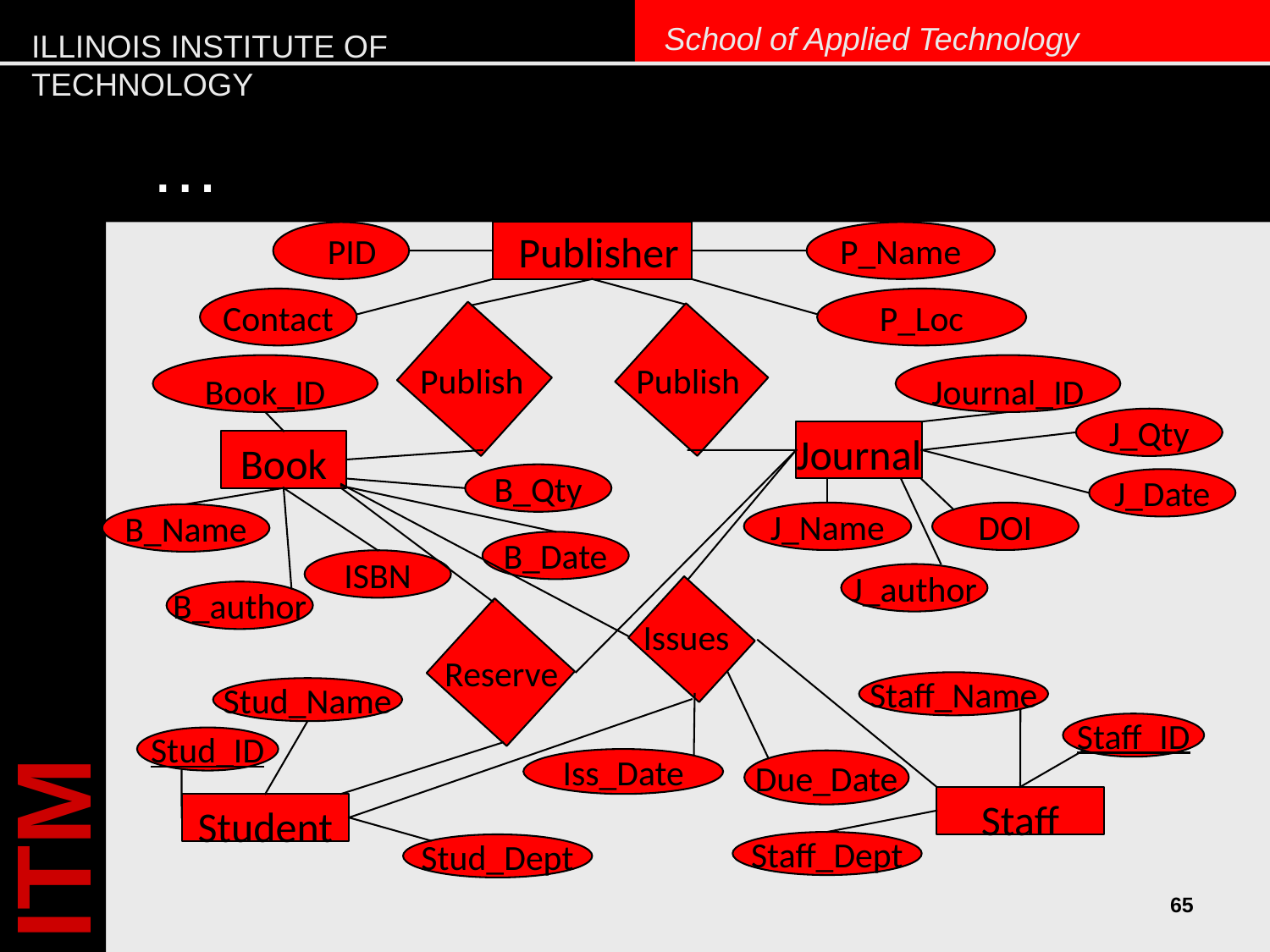

# …
PID
Publisher
P_Name
Contact
P_Loc

Publish
Publish
Book_ID
Journal_ID
J_Qty
Journal
Book
B_Qty
J_Date
DOI
J_Name
B_Name
B_Date
ISBN
J_author
B_author

Issues

Reserve
Staff_Name
Stud_Name
Staff_ID
Stud_ID
Iss_Date
Due_Date
Staff
Student
Staff_Dept
Stud_Dept
65